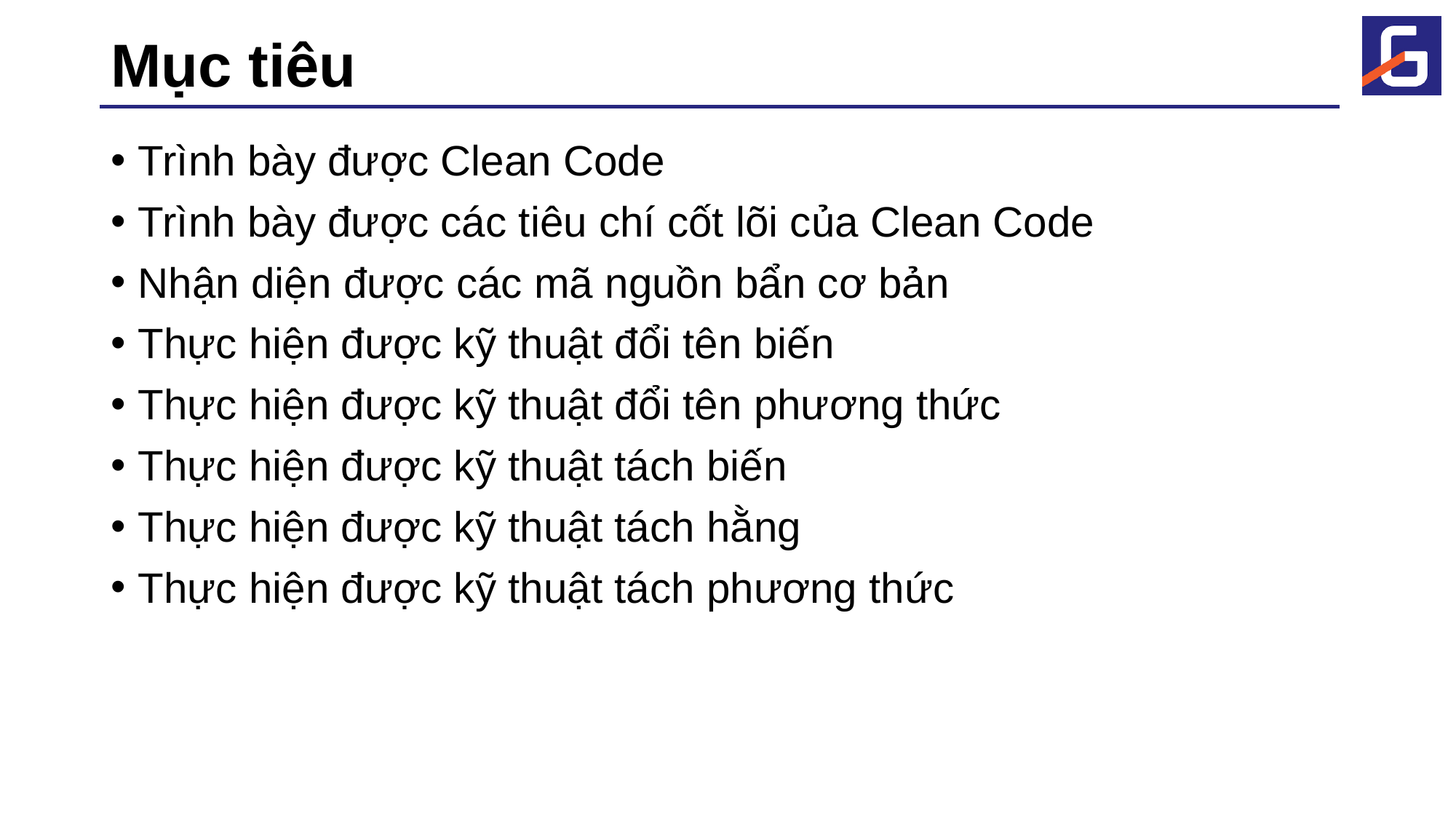

# Mục tiêu
Trình bày được Clean Code
Trình bày được các tiêu chí cốt lõi của Clean Code
Nhận diện được các mã nguồn bẩn cơ bản
Thực hiện được kỹ thuật đổi tên biến
Thực hiện được kỹ thuật đổi tên phương thức
Thực hiện được kỹ thuật tách biến
Thực hiện được kỹ thuật tách hằng
Thực hiện được kỹ thuật tách phương thức